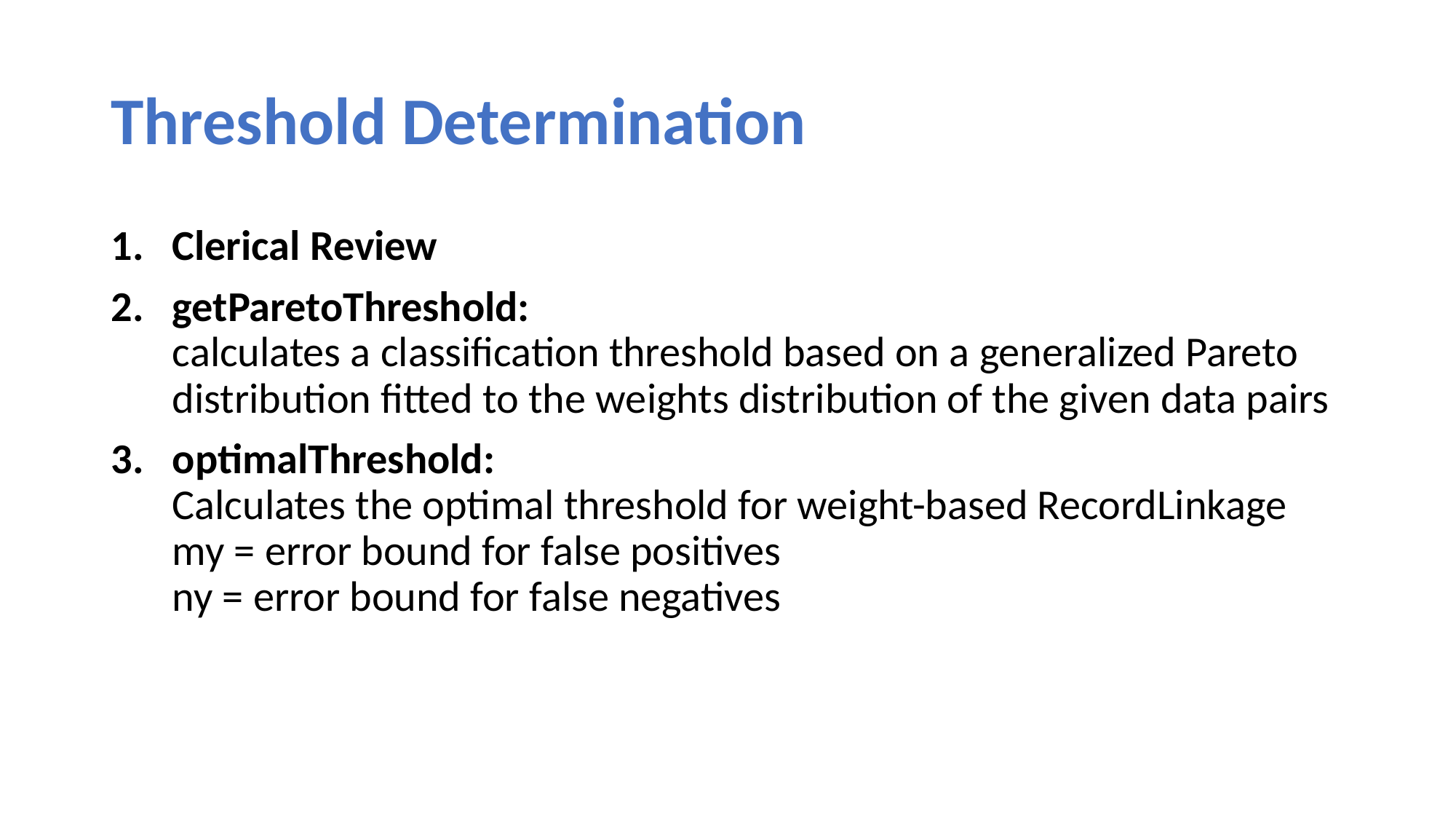

# Threshold Determination
Clerical Review
getParetoThreshold:
calculates a classification threshold based on a generalized Pareto distribution fitted to the weights distribution of the given data pairs
optimalThreshold:
Calculates the optimal threshold for weight-based RecordLinkage
my = error bound for false positives
ny = error bound for false negatives